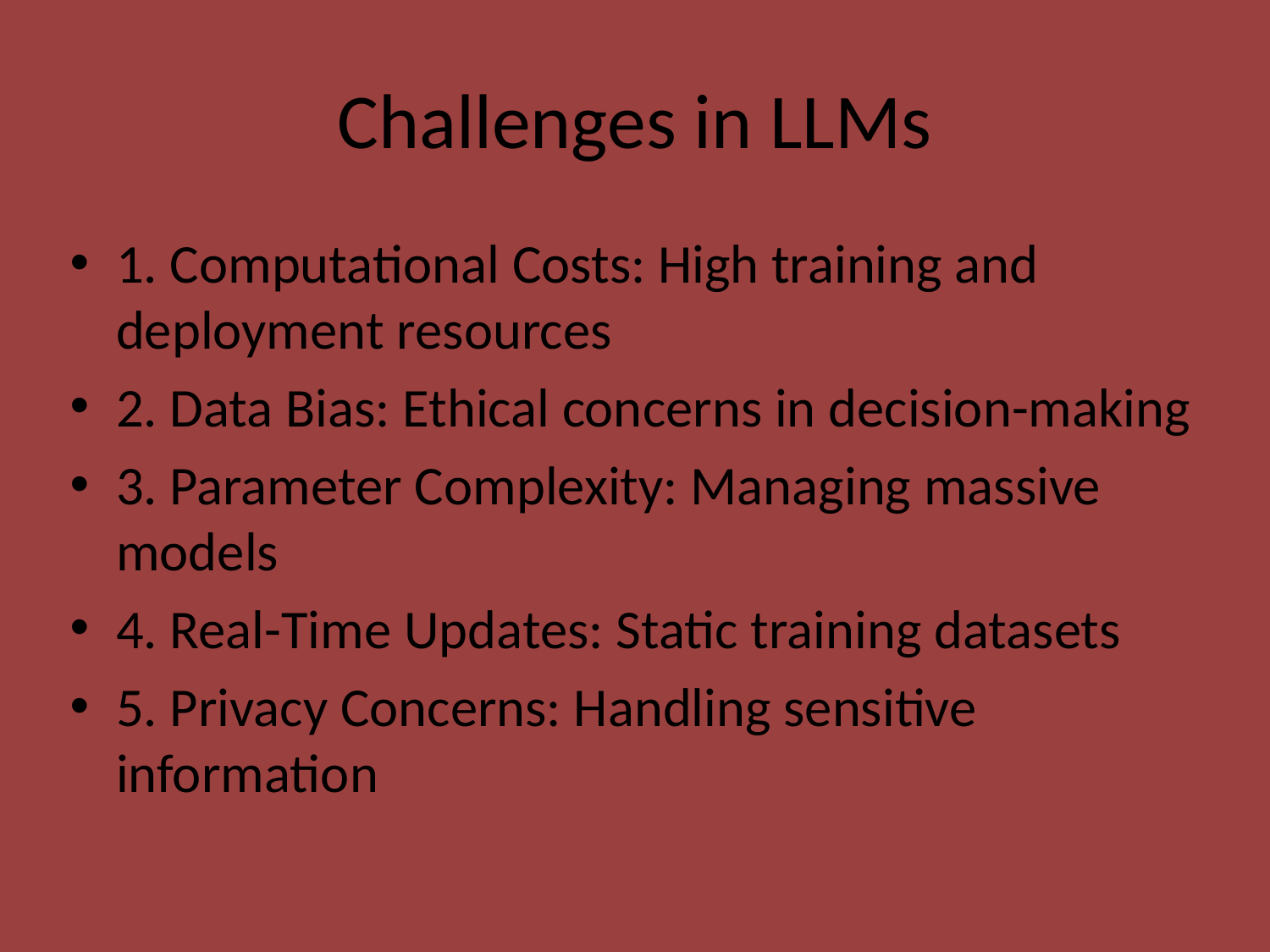

# Challenges in LLMs
1. Computational Costs: High training and deployment resources
2. Data Bias: Ethical concerns in decision-making
3. Parameter Complexity: Managing massive models
4. Real-Time Updates: Static training datasets
5. Privacy Concerns: Handling sensitive information